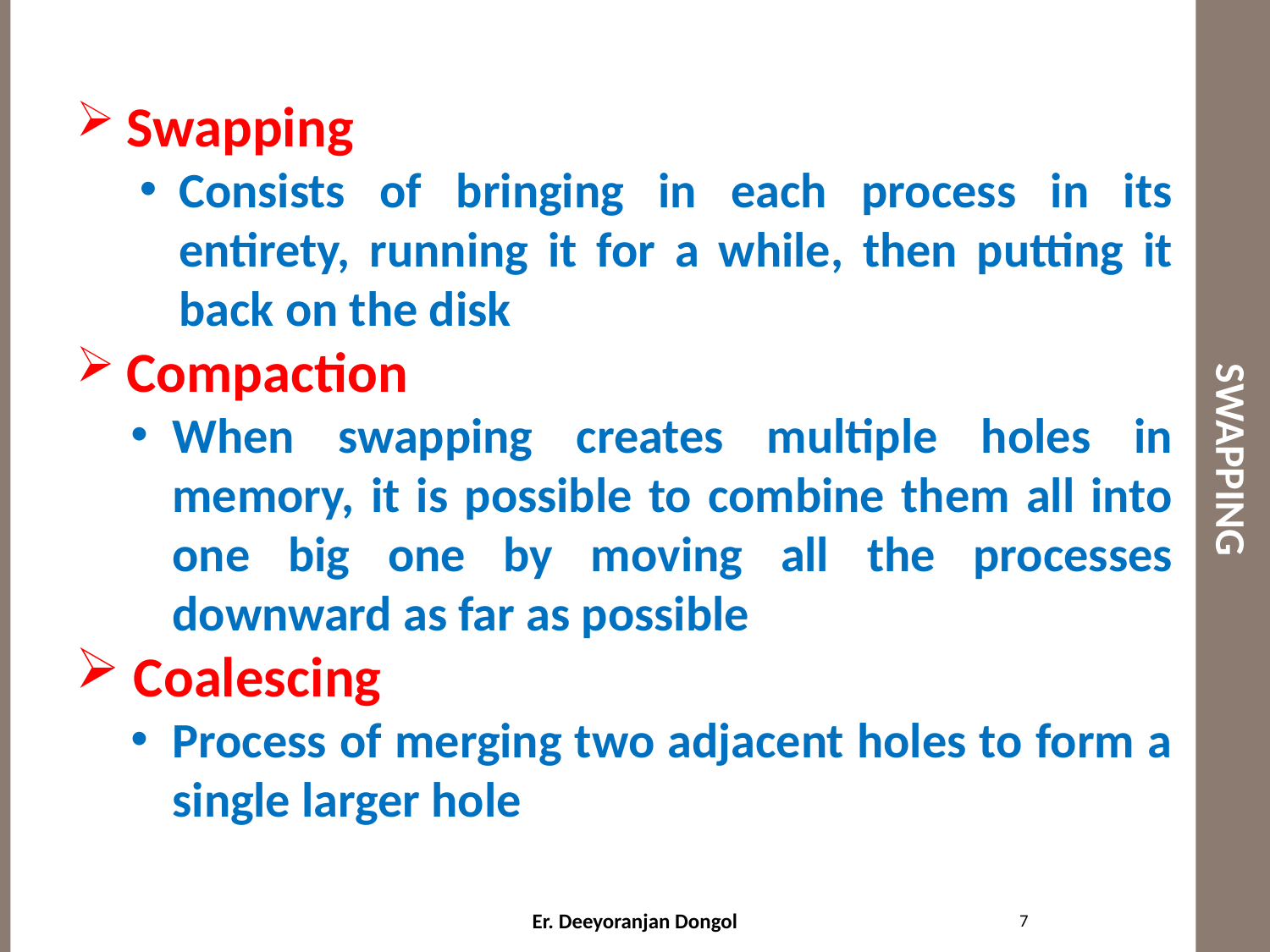

# SWAPPING
 Swapping
Consists of bringing in each process in its entirety, running it for a while, then putting it back on the disk
 Compaction
When swapping creates multiple holes in memory, it is possible to combine them all into one big one by moving all the processes downward as far as possible
 Coalescing
Process of merging two adjacent holes to form a single larger hole
7
Er. Deeyoranjan Dongol